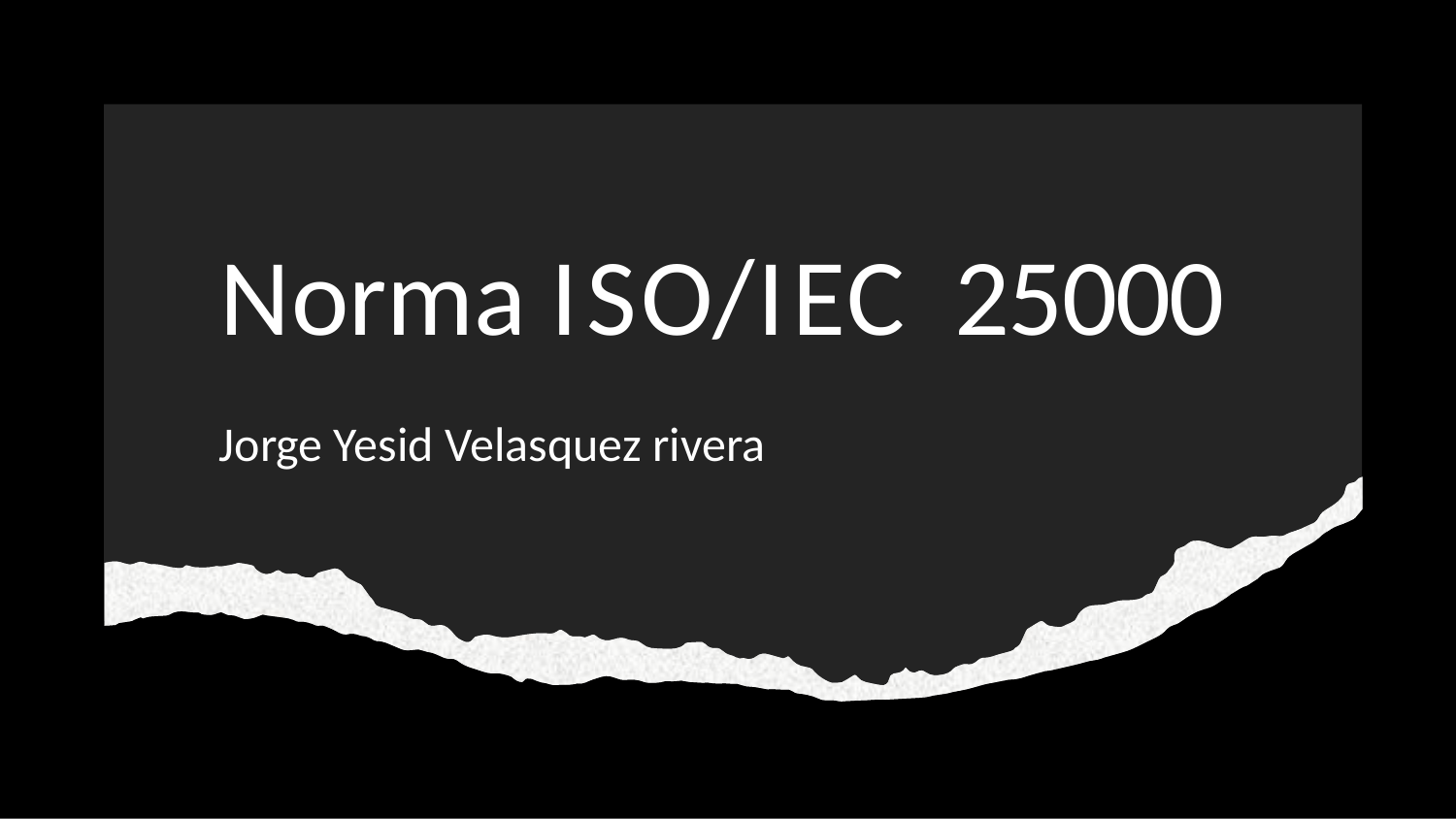

# Norma ISO/IEC  25000
Jorge Yesid Velasquez rivera